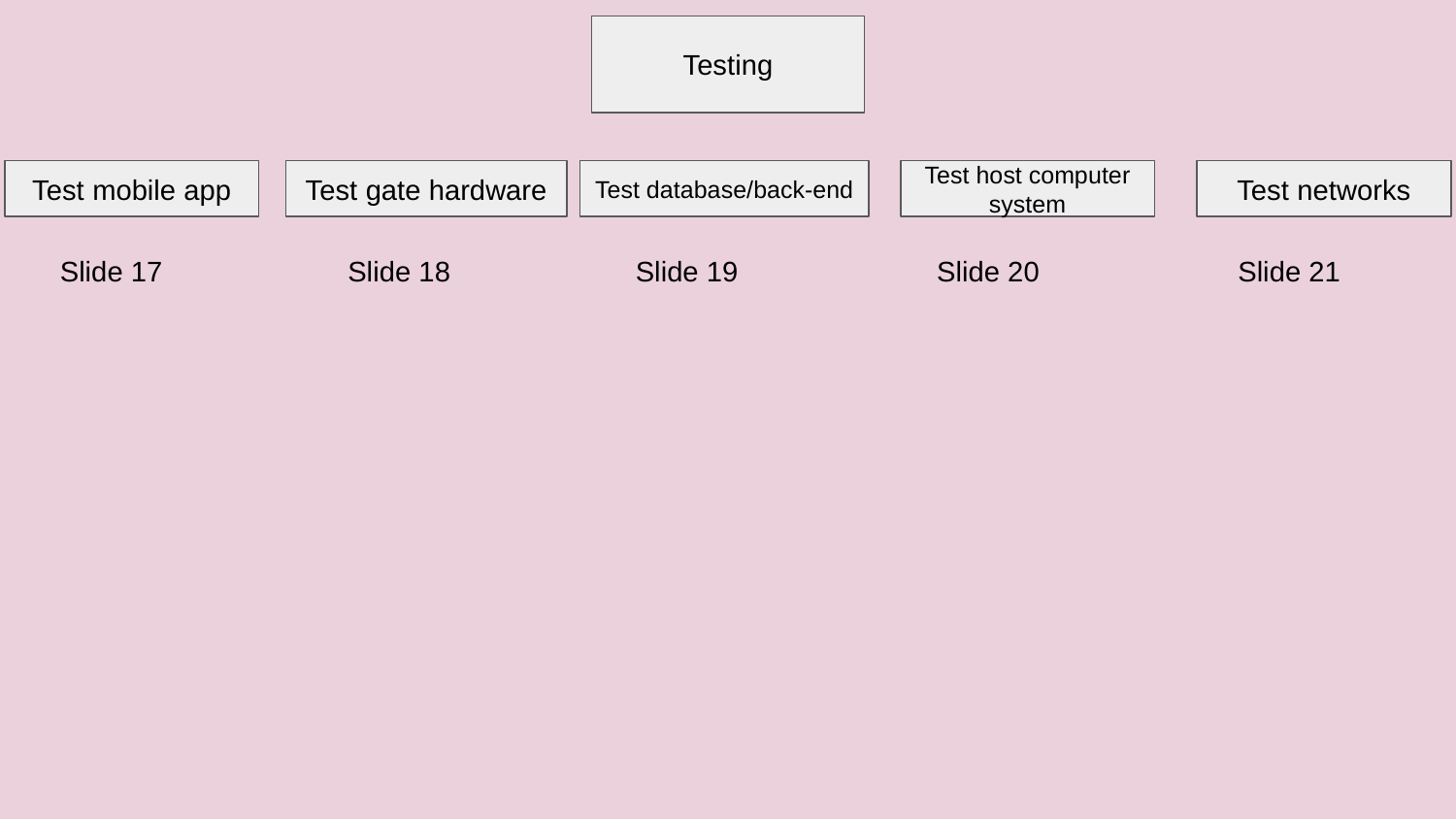

Testing
Test mobile app
Test gate hardware
Test database/back-end
Test host computer system
Test networks
Slide 17
Slide 18
Slide 19
Slide 20
Slide 21